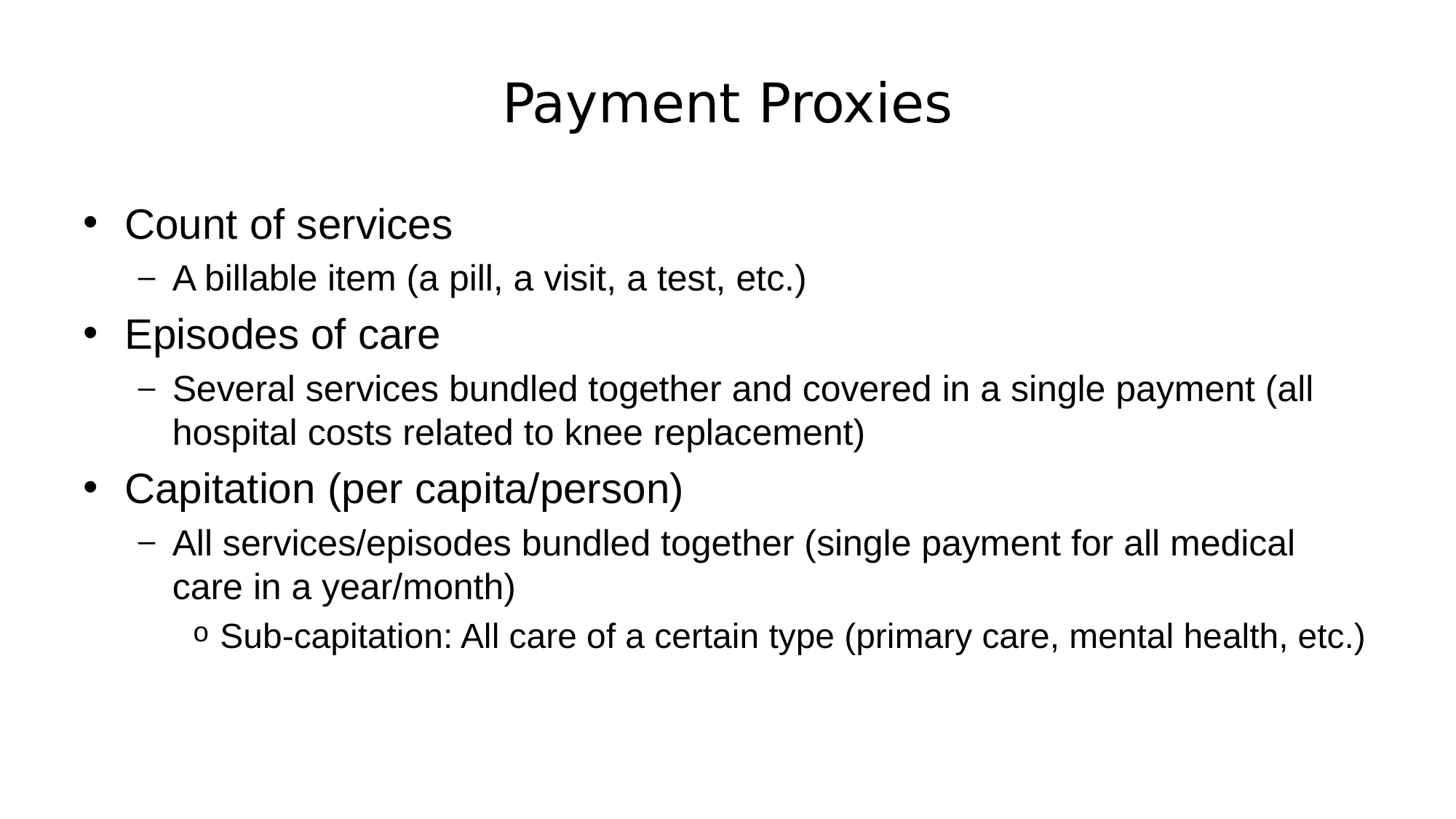

# Payment Proxies
Count of services
A billable item (a pill, a visit, a test, etc.)
Episodes of care
Several services bundled together and covered in a single payment (all hospital costs related to knee replacement)
Capitation (per capita/person)
All services/episodes bundled together (single payment for all medical care in a year/month)
Sub-capitation: All care of a certain type (primary care, mental health, etc.)